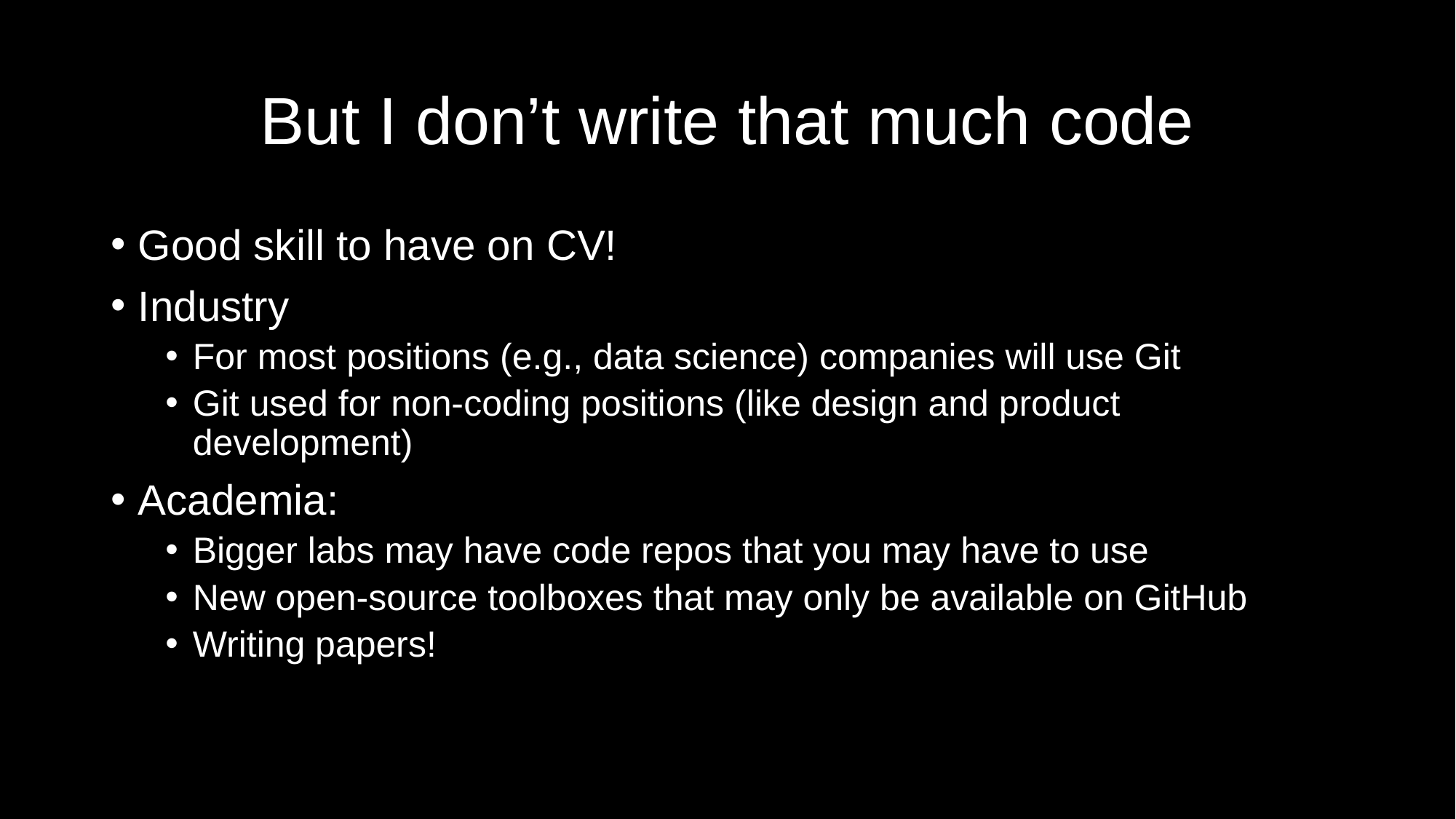

# But I don’t write that much code
Good skill to have on CV!
Industry
For most positions (e.g., data science) companies will use Git
Git used for non-coding positions (like design and product development)
Academia:
Bigger labs may have code repos that you may have to use
New open-source toolboxes that may only be available on GitHub
Writing papers!